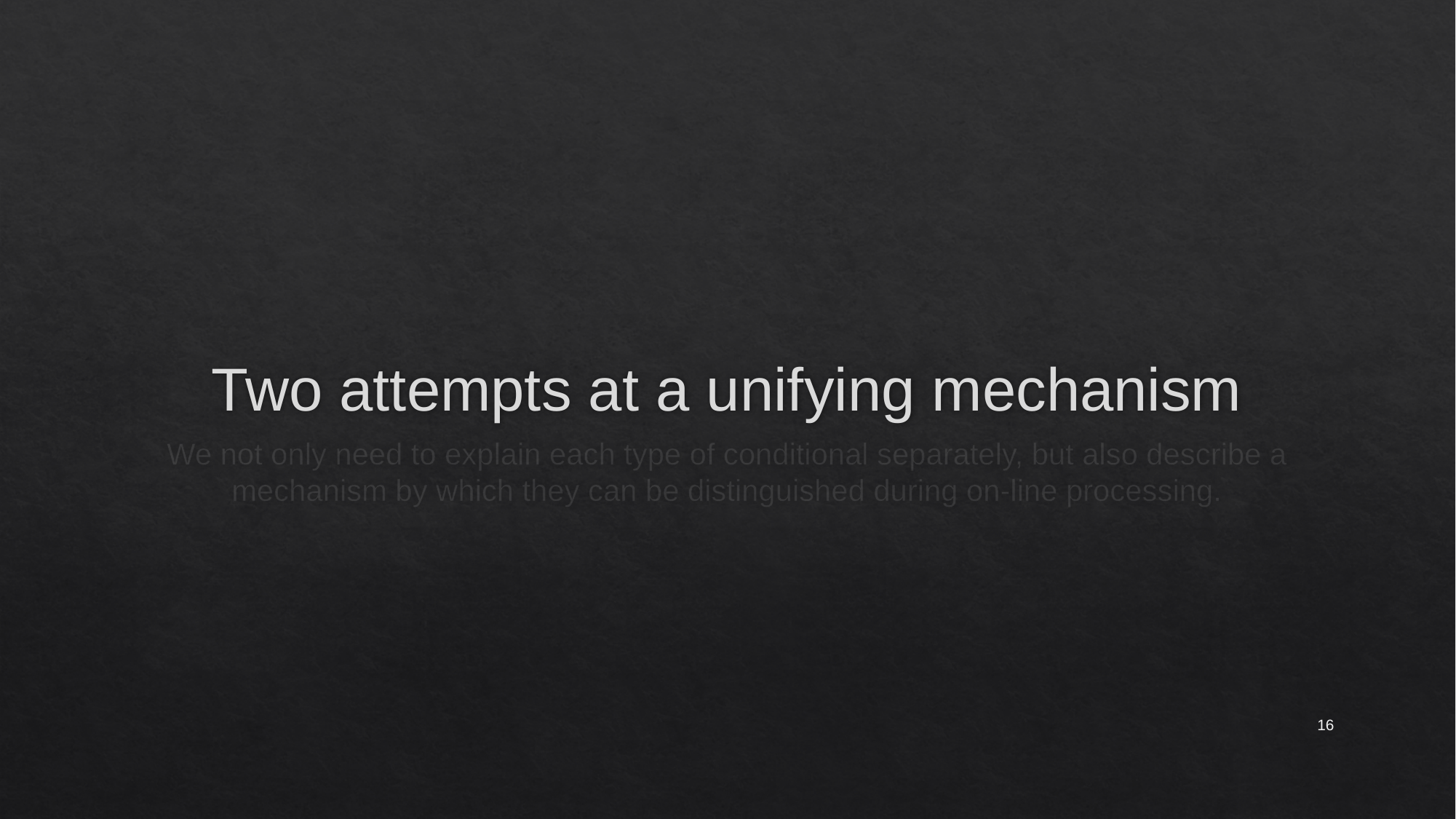

# Two attempts at a unifying mechanism
We not only need to explain each type of conditional separately, but also describe a mechanism by which they can be distinguished during on-line processing.
16